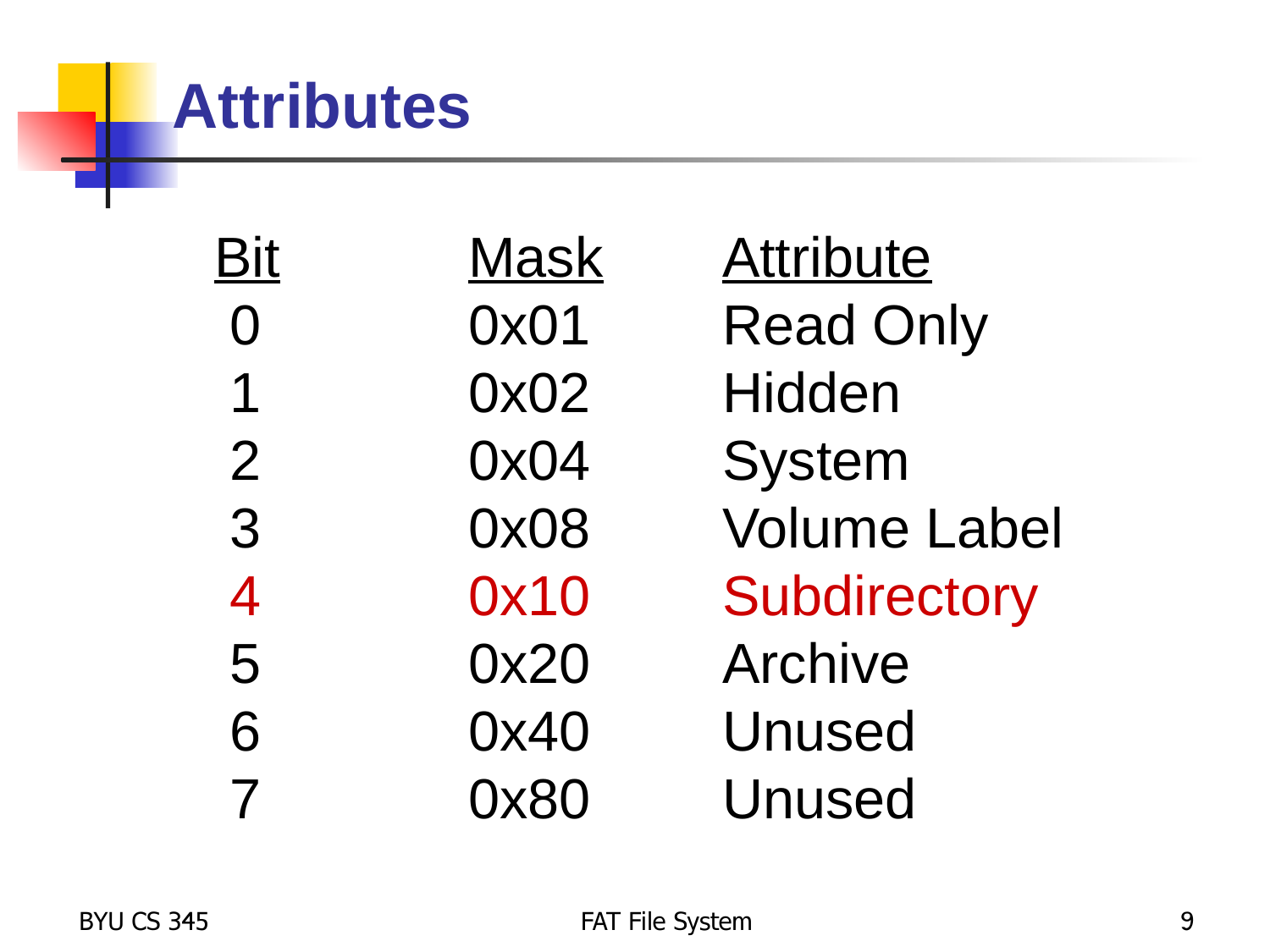

# Attributes
Bit		Mask	Attribute
 0		0x01		Read Only
 1		0x02		Hidden
 2		0x04		System
 3		0x08		Volume Label
 4		0x10		Subdirectory
 5		0x20		Archive
 6		0x40		Unused
 7		0x80		Unused
BYU CS 345
FAT File System
9